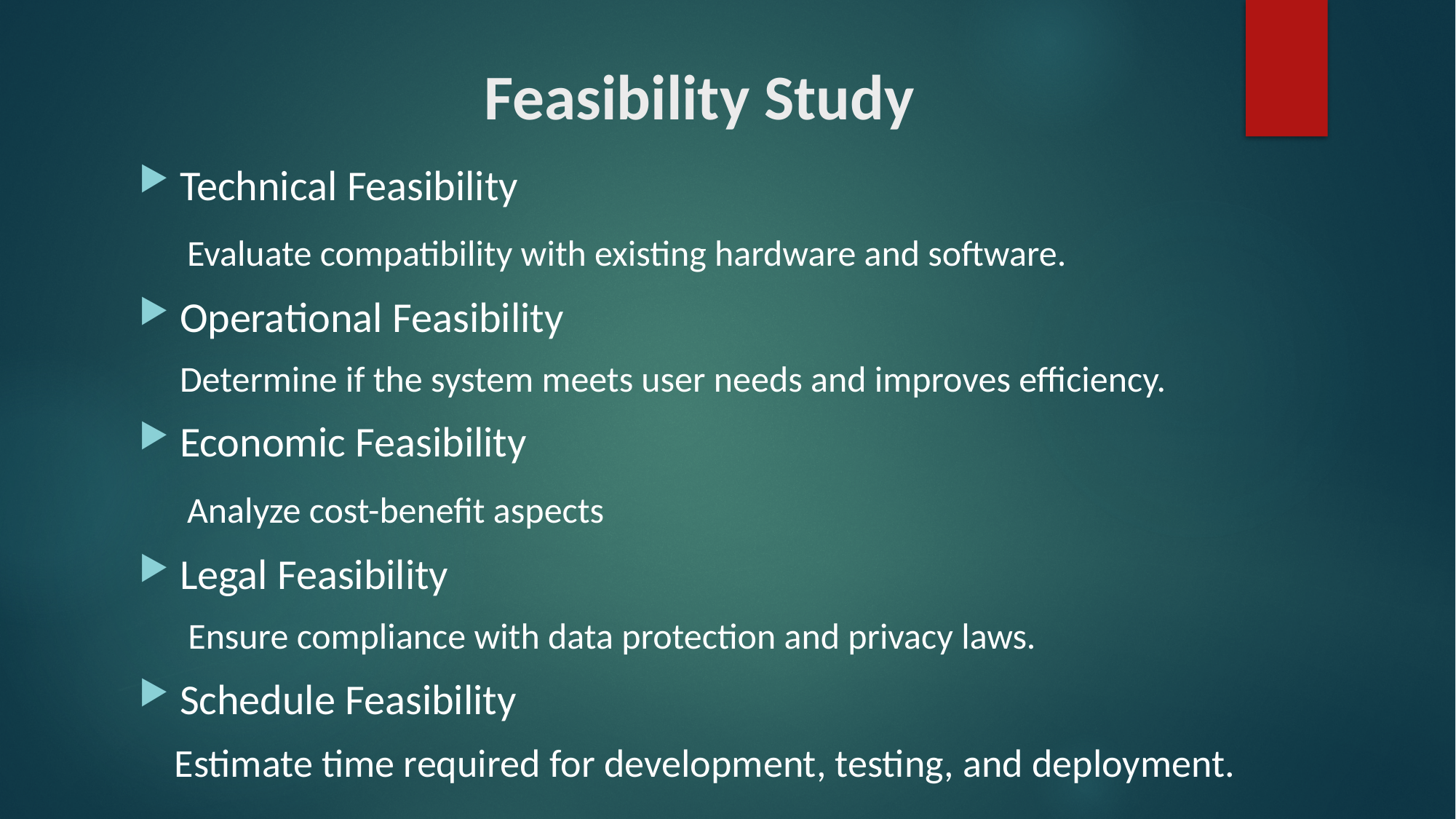

# Feasibility Study
Technical Feasibility
     Evaluate compatibility with existing hardware and software.
Operational Feasibility
     Determine if the system meets user needs and improves efficiency.
Economic Feasibility
     Analyze cost-benefit aspects
Legal Feasibility
      Ensure compliance with data protection and privacy laws.
Schedule Feasibility
    Estimate time required for development, testing, and deployment.